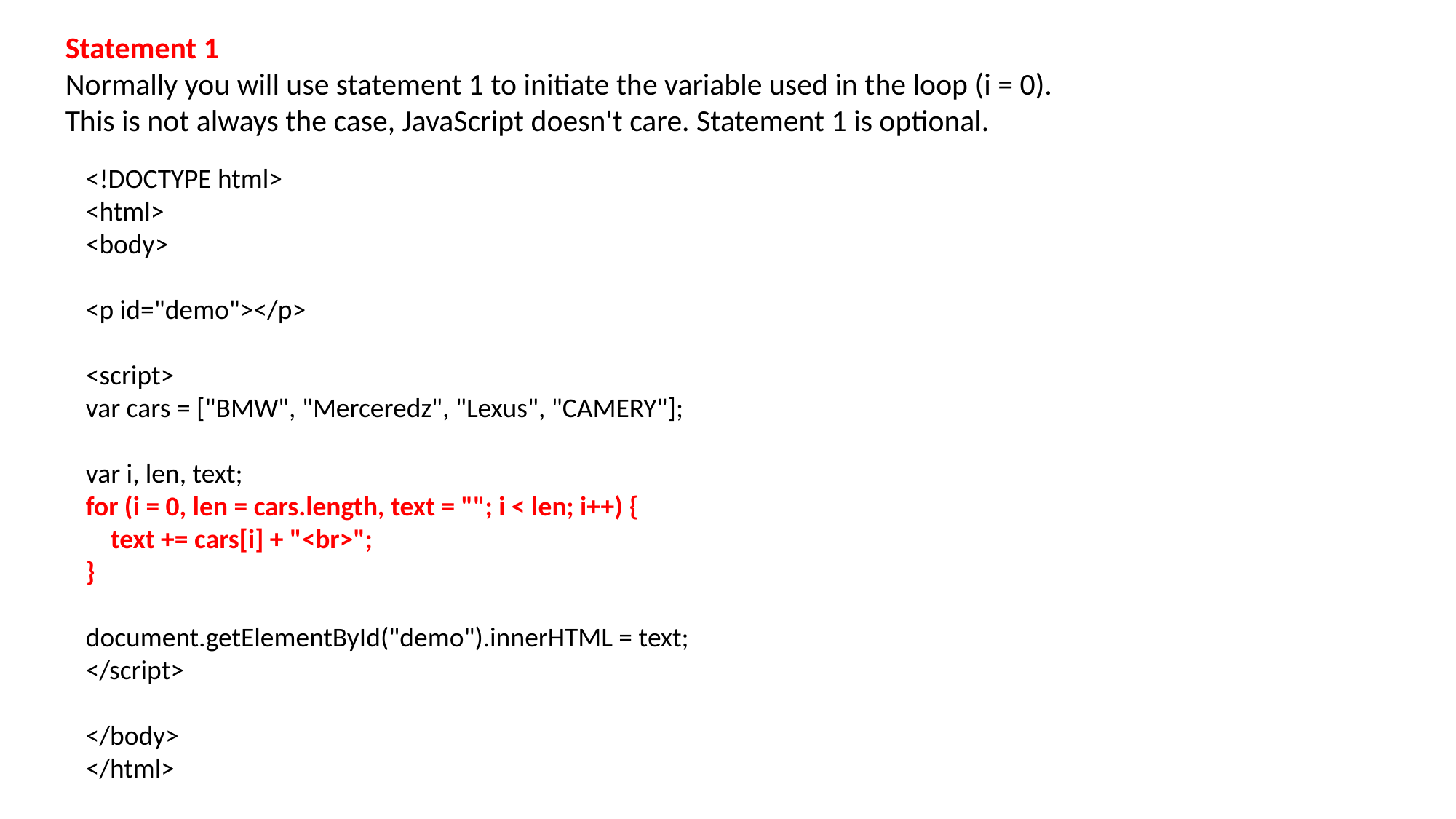

Statement 1
Normally you will use statement 1 to initiate the variable used in the loop (i = 0).
This is not always the case, JavaScript doesn't care. Statement 1 is optional.
<!DOCTYPE html>
<html>
<body>

<p id="demo"></p>

<script>
var cars = ["BMW", "Merceredz", "Lexus", "CAMERY"];

var i, len, text;
for (i = 0, len = cars.length, text = ""; i < len; i++) {
    text += cars[i] + "<br>";
}

document.getElementById("demo").innerHTML = text;
</script>

</body>
</html>